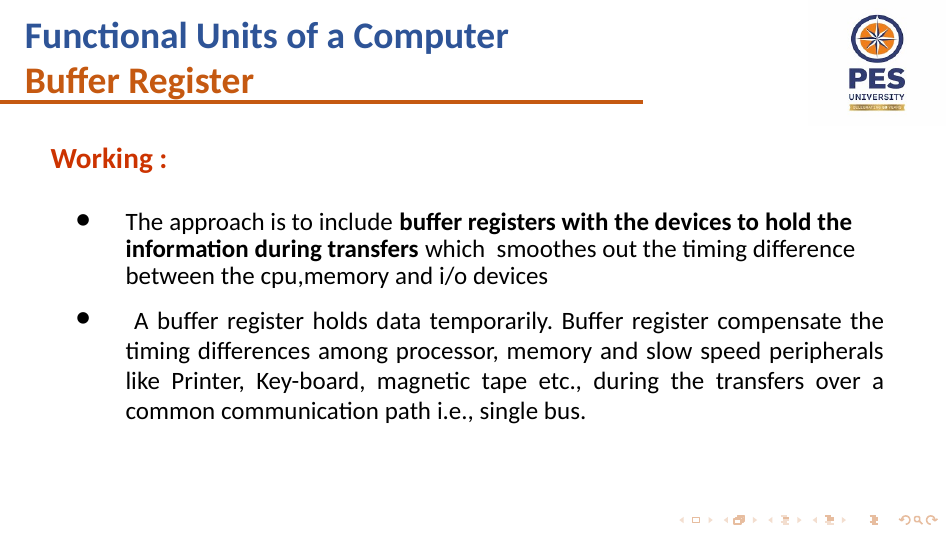

Functional Units of a Computer
Buffer Register

Working :

The approach is to include buffer registers with the devices to hold the information during transfers which  smoothes out the timing difference between the cpu,memory and i/o devices
 A buffer register holds data temporarily. Buffer register compensate the timing differences among processor, memory and slow speed peripherals like Printer, Key-board, magnetic tape etc., during the transfers over a common communication path i.e., single bus.